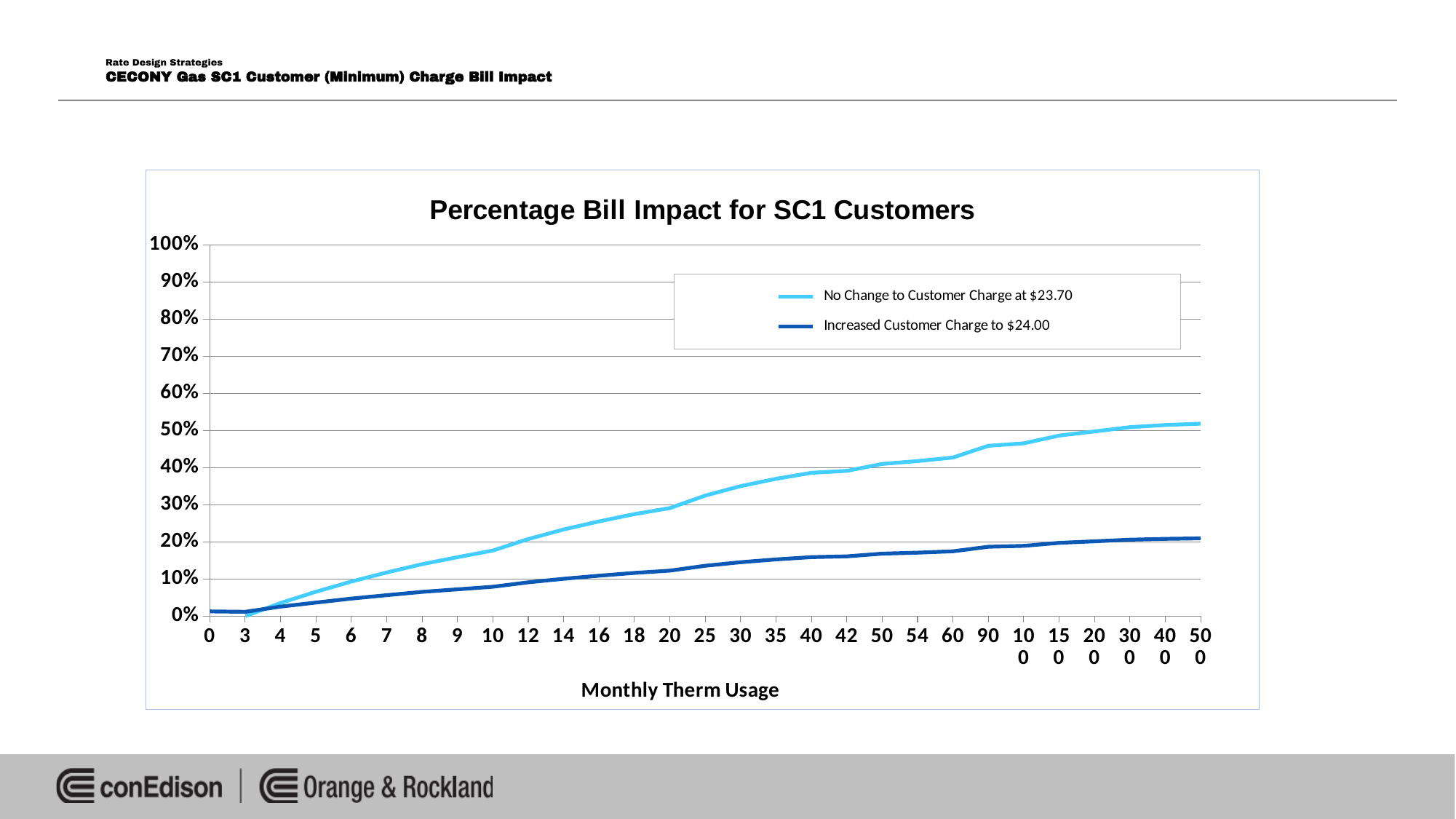

# Rate Design Strategies CECONY Gas SC1 Customer (Minimum) Charge Bill Impact

### Chart: Percentage Bill Impact for SC1 Customers

| Category |   No Change to Customer Charge at $23.70  |   Increased Customer Charge to $24.00 |
|---|---|---|
| 0 | 0.0 | 0.0124 |
| 3 | -0.0004 | 0.0113 |
| 4 | 0.0351 | 0.0253 |
| 5 | 0.0655 | 0.0362 |
| 6 | 0.093 | 0.0471 |
| 7 | 0.1174 | 0.0562 |
| 8 | 0.1399 | 0.0652 |
| 9 | 0.1587 | 0.072 |
| 10 | 0.1766 | 0.0789 |
| 12 | 0.2075 | 0.0909 |
| 14 | 0.2334 | 0.1005 |
| 16 | 0.2552 | 0.1087 |
| 18 | 0.2747 | 0.1162 |
| 20 | 0.2909 | 0.1224 |
| 25 | 0.3247 | 0.1355 |
| 30 | 0.3501 | 0.1451 |
| 35 | 0.3699 | 0.1526 |
| 40 | 0.386 | 0.1588 |
| 42 | 0.3913 | 0.1608 |
| 50 | 0.4099 | 0.1681 |
| 54 | 0.4176 | 0.1708 |
| 60 | 0.4272 | 0.1745 |
| 90 | 0.4588 | 0.1867 |
| 100 | 0.4654 | 0.1891 |
| 150 | 0.4864 | 0.1972 |
| 200 | 0.4975 | 0.2014 |
| 300 | 0.509 | 0.2058 |
| 400 | 0.5148 | 0.208 |
| 500 | 0.5184 | 0.2094 |